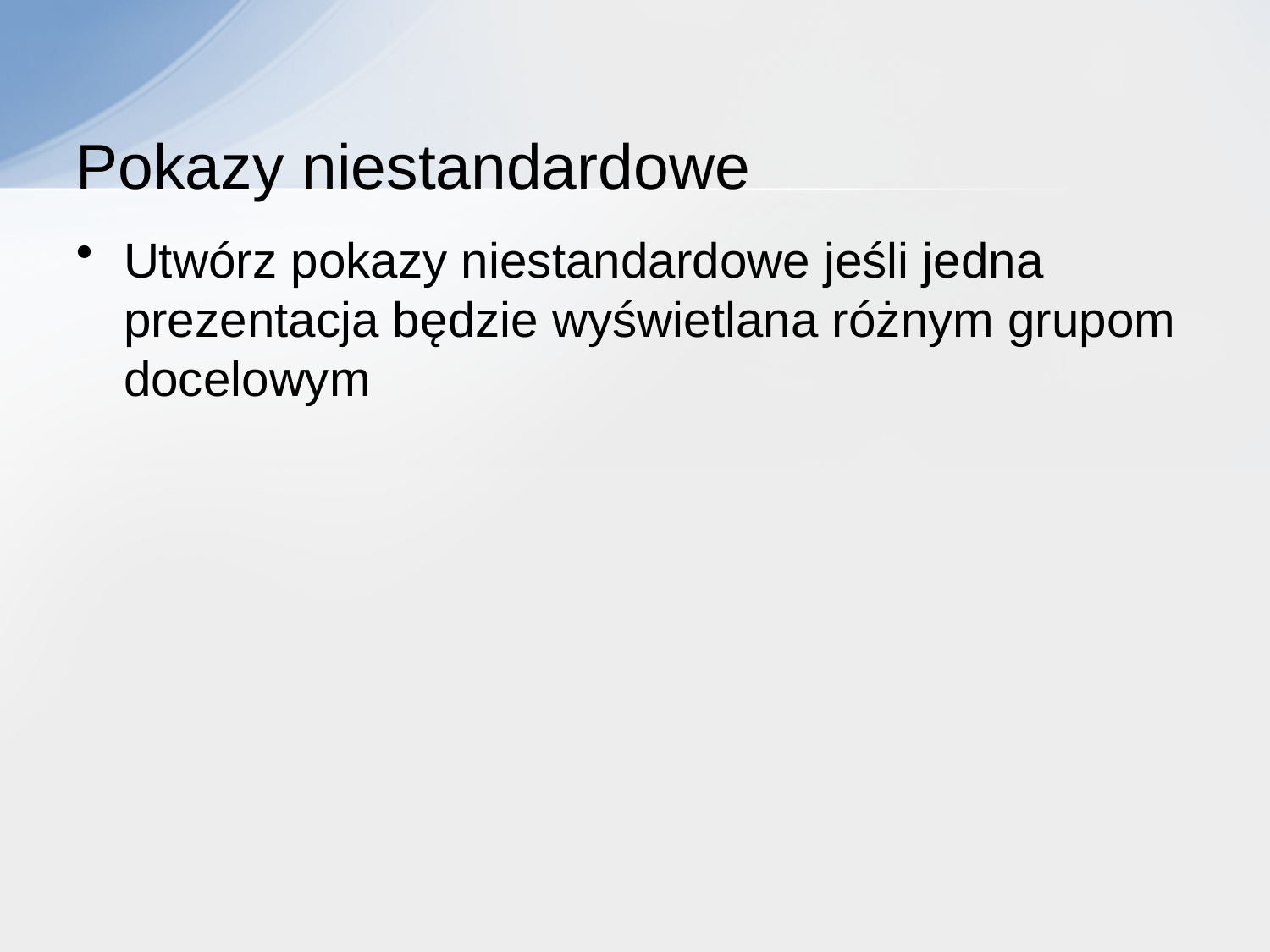

# Pokazy niestandardowe
Utwórz pokazy niestandardowe jeśli jedna prezentacja będzie wyświetlana różnym grupom docelowym